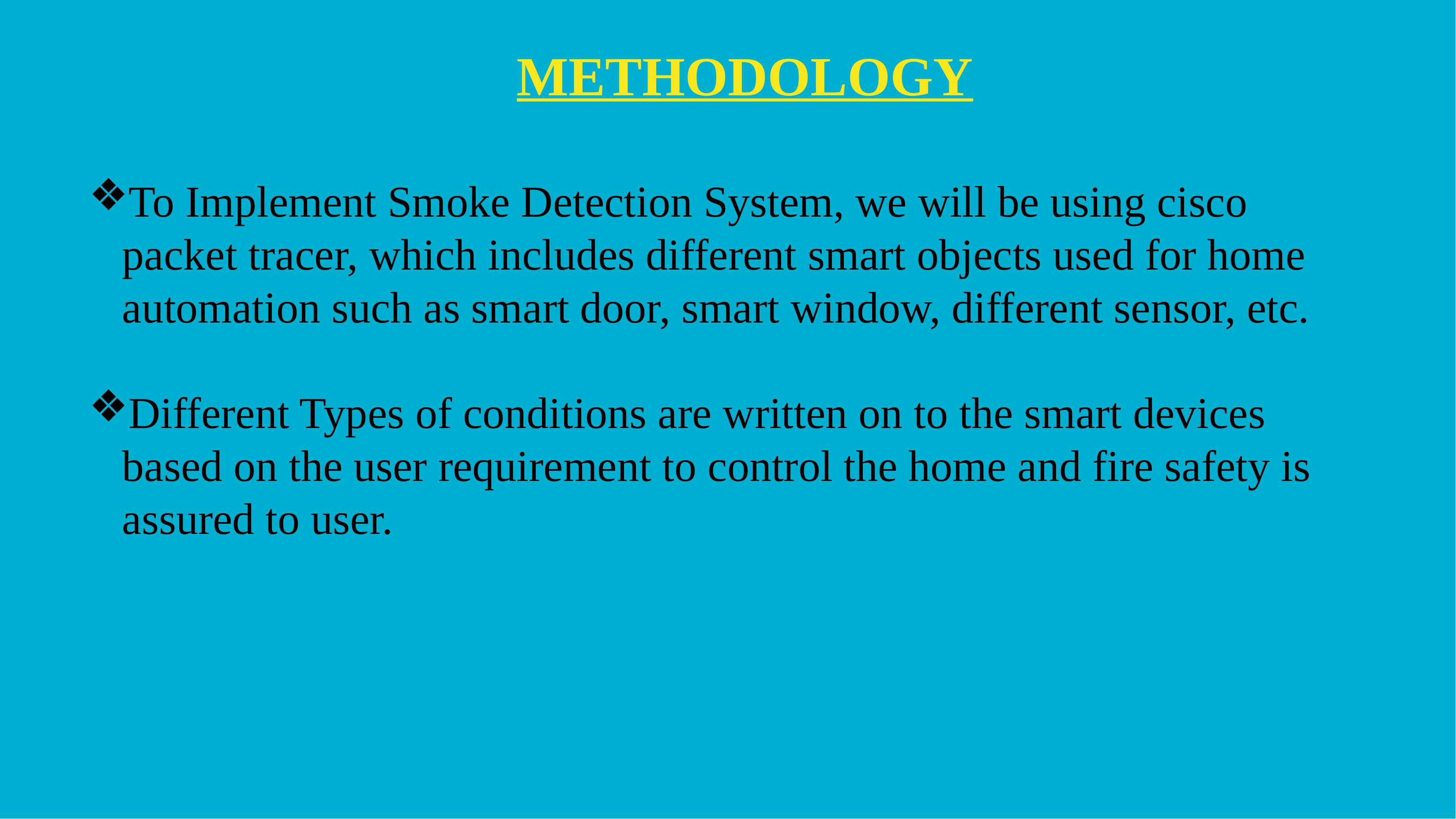

METHODOLOGY

To Implement Smoke Detection System, we will be using cisco packet tracer, which includes different smart objects used for home automation such as smart door, smart window, different sensor, etc.

Different Types of conditions are written on to the smart devices based on the user requirement to control the home and fire safety is assured to user.